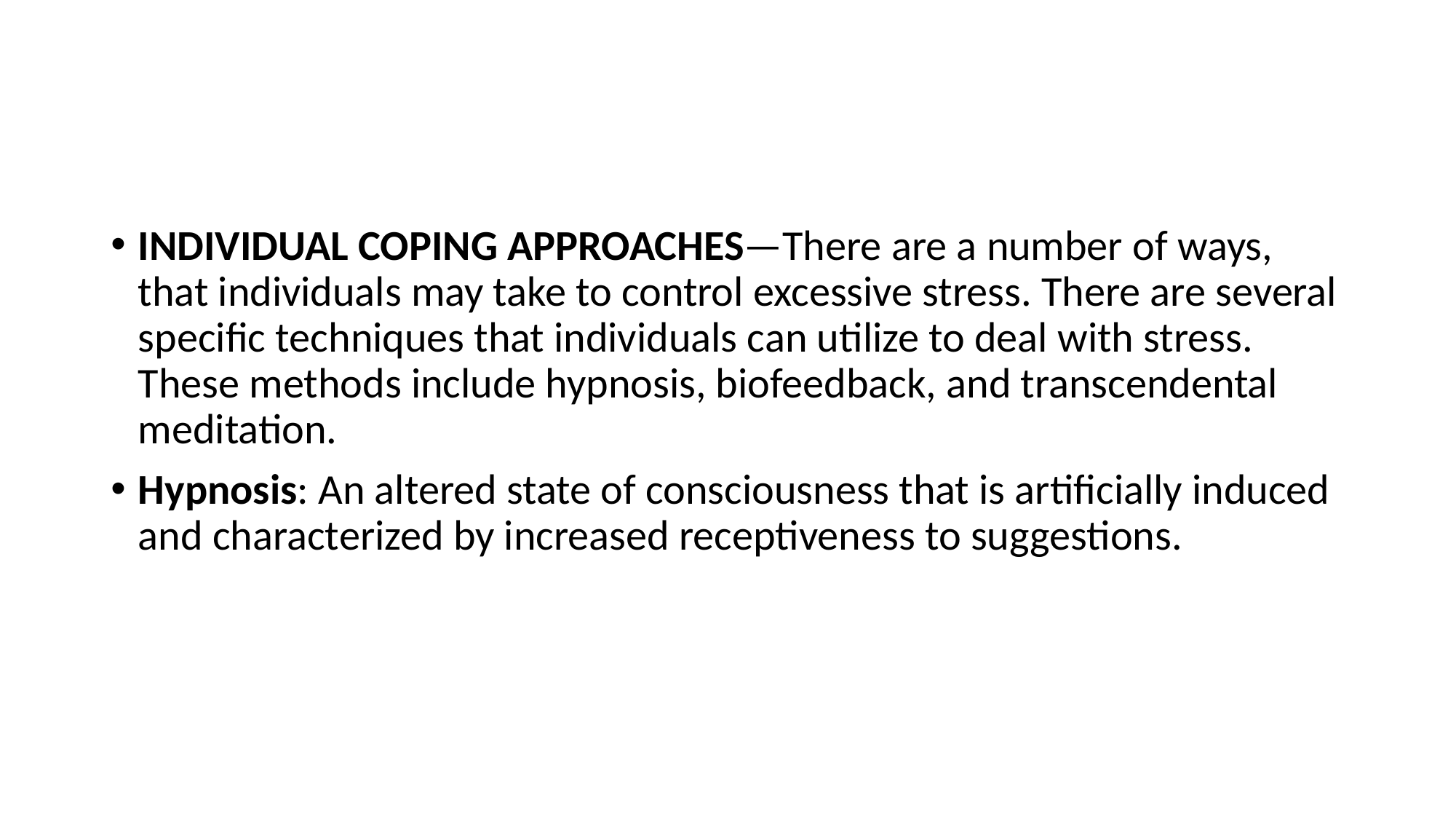

INDIVIDUAL COPING APPROACHES—There are a number of ways, that individuals may take to control excessive stress. There are several specific techniques that individuals can utilize to deal with stress. These methods include hypnosis, biofeedback, and transcendental meditation.
Hypnosis: An altered state of consciousness that is artificially induced and characterized by increased receptiveness to suggestions.